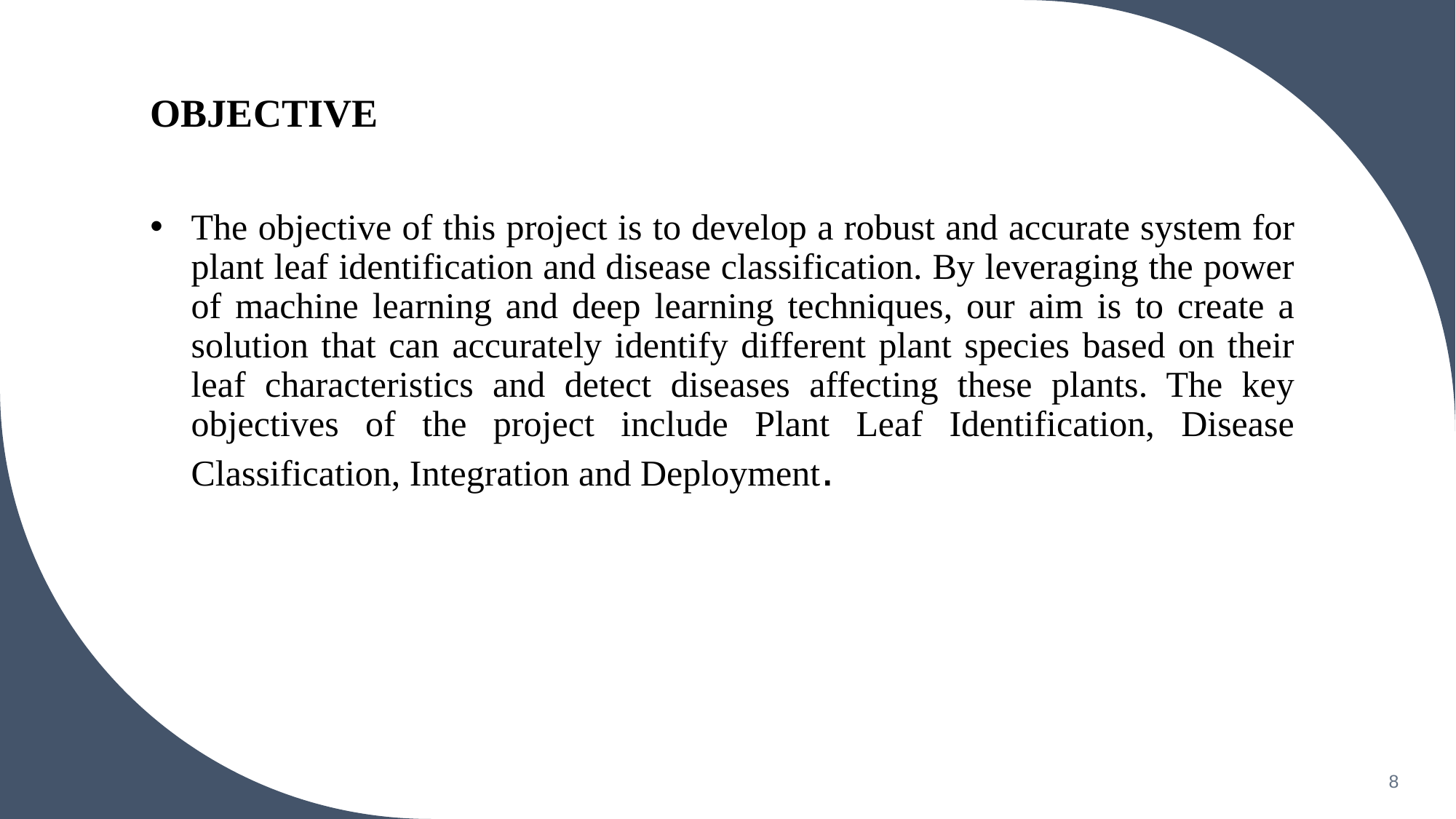

OBJECTIVE

The objective of this project is to develop a robust and accurate system for plant leaf identification and disease classification. By leveraging the power of machine learning and deep learning techniques, our aim is to create a solution that can accurately identify different plant species based on their leaf characteristics and detect diseases affecting these plants. The key objectives of the project include Plant Leaf Identification, Disease Classification, Integration and Deployment.
8